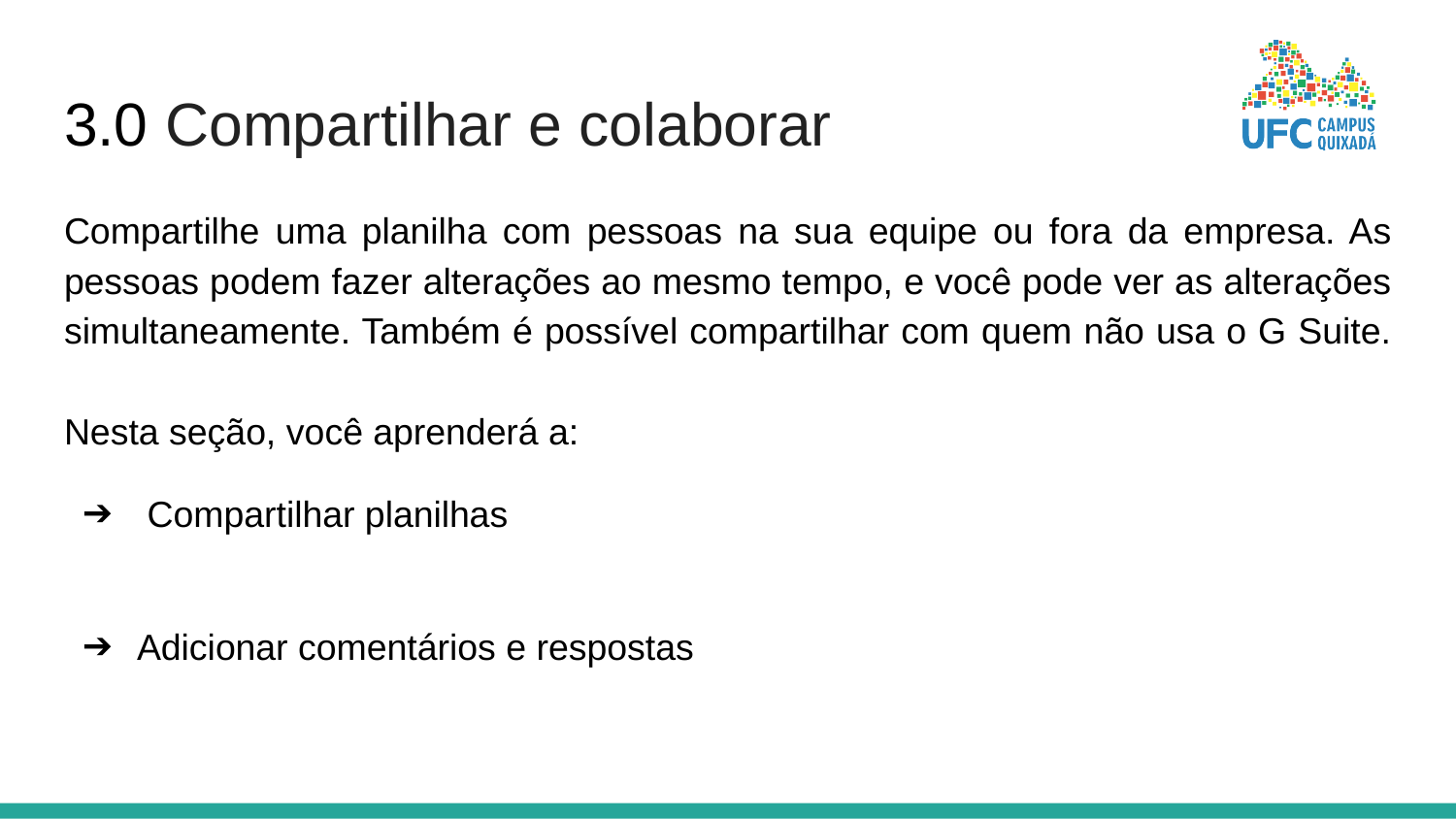

# 3.0 Compartilhar e colaborar

Compartilhe uma planilha com pessoas na sua equipe ou fora da empresa. As pessoas podem fazer alterações ao mesmo tempo, e você pode ver as alterações simultaneamente. Também é possível compartilhar com quem não usa o G Suite.
Nesta seção, você aprenderá a:
 Compartilhar planilhas
Adicionar comentários e respostas